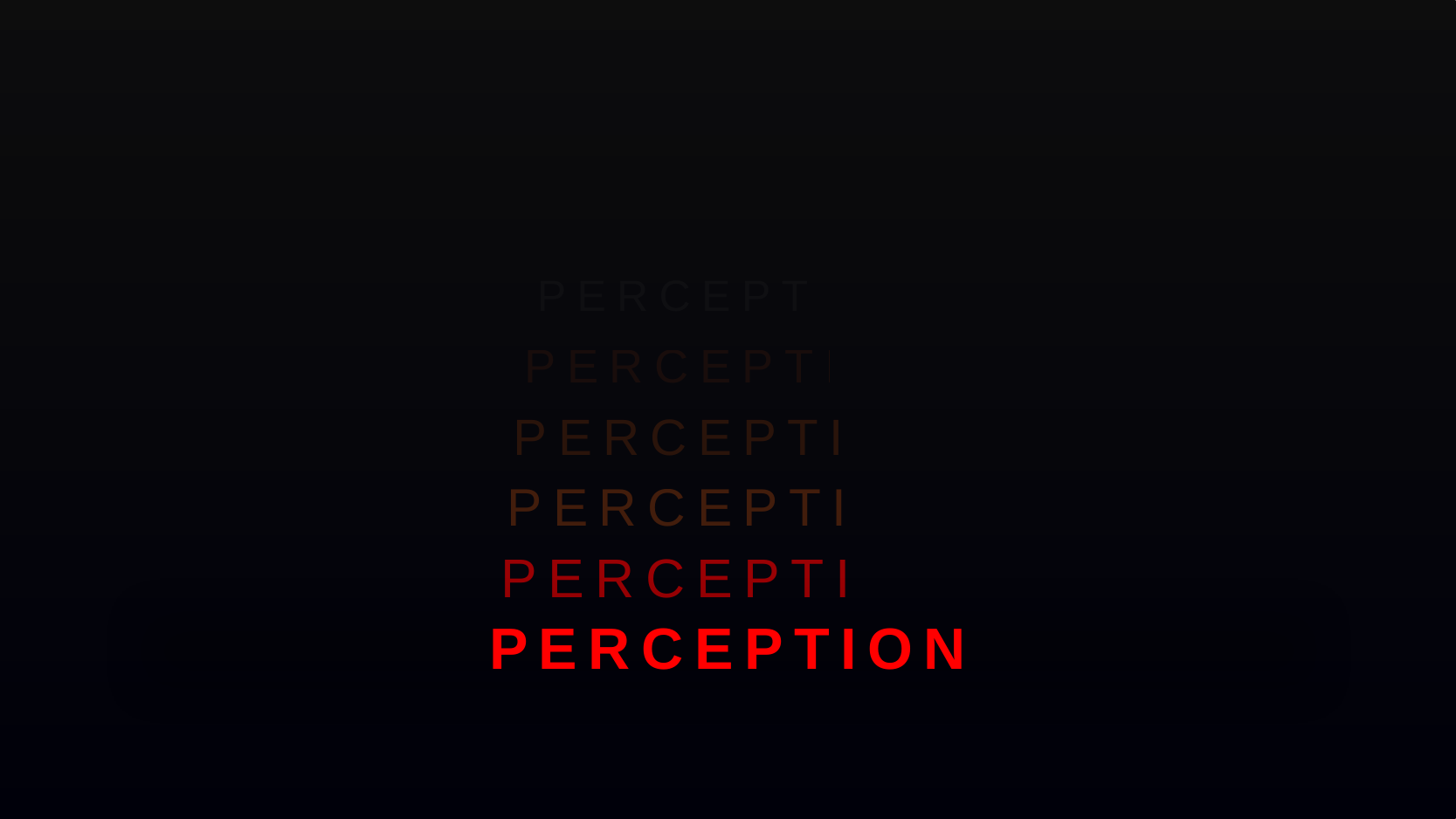

PERCEPTION
# PERCEPTION
PERCEPTION
PERCEPTION
PERCEPTION
PERCEPTION